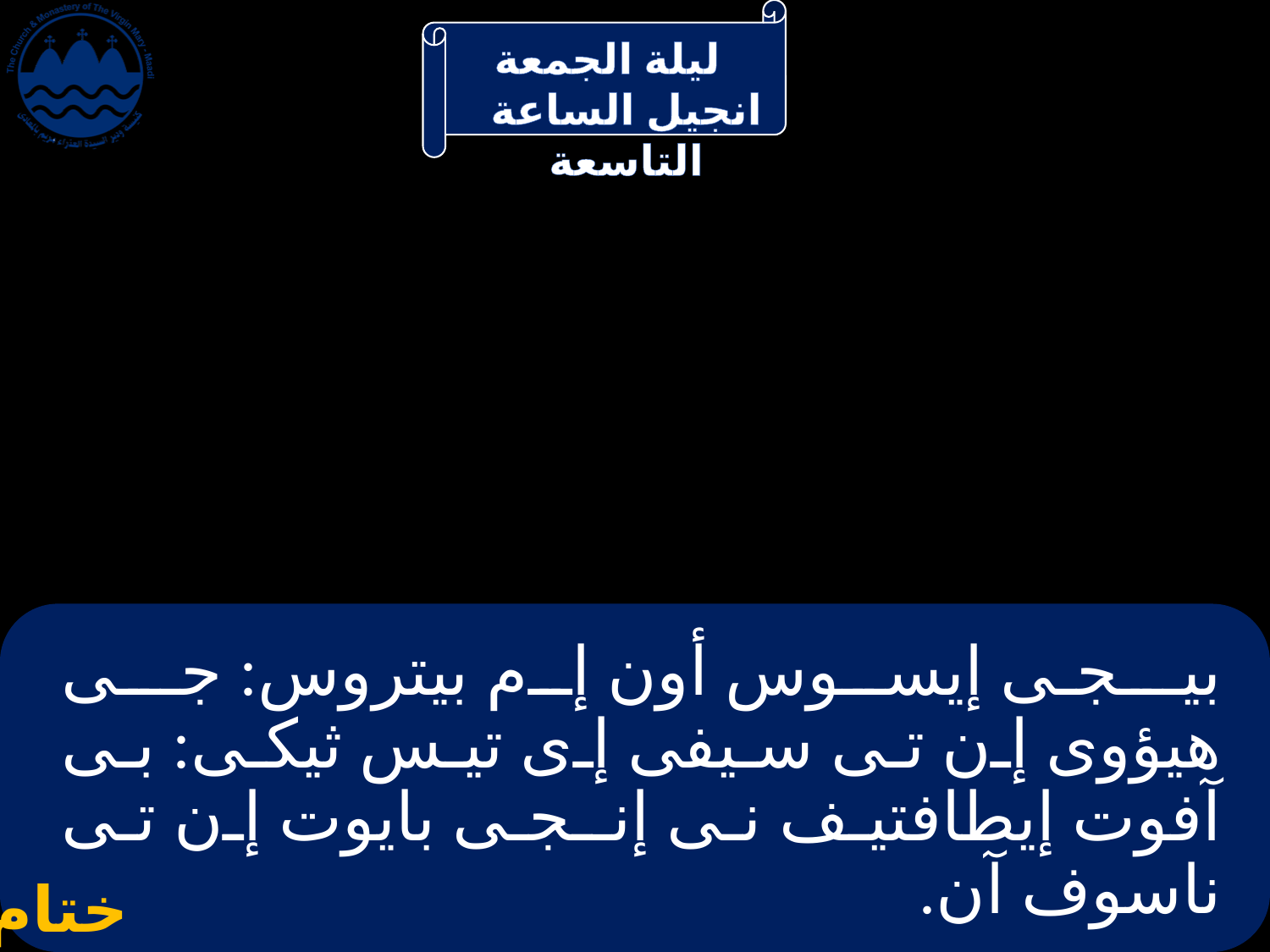

# بيـجـى إيسوس أون إم بيتروس: جـى هيؤوى إن تى سيفى إى تيس ثيكى: بى آفوت إيطافتيف نى إنـجـى بايوت إن تى ناسوف آن.
ختام